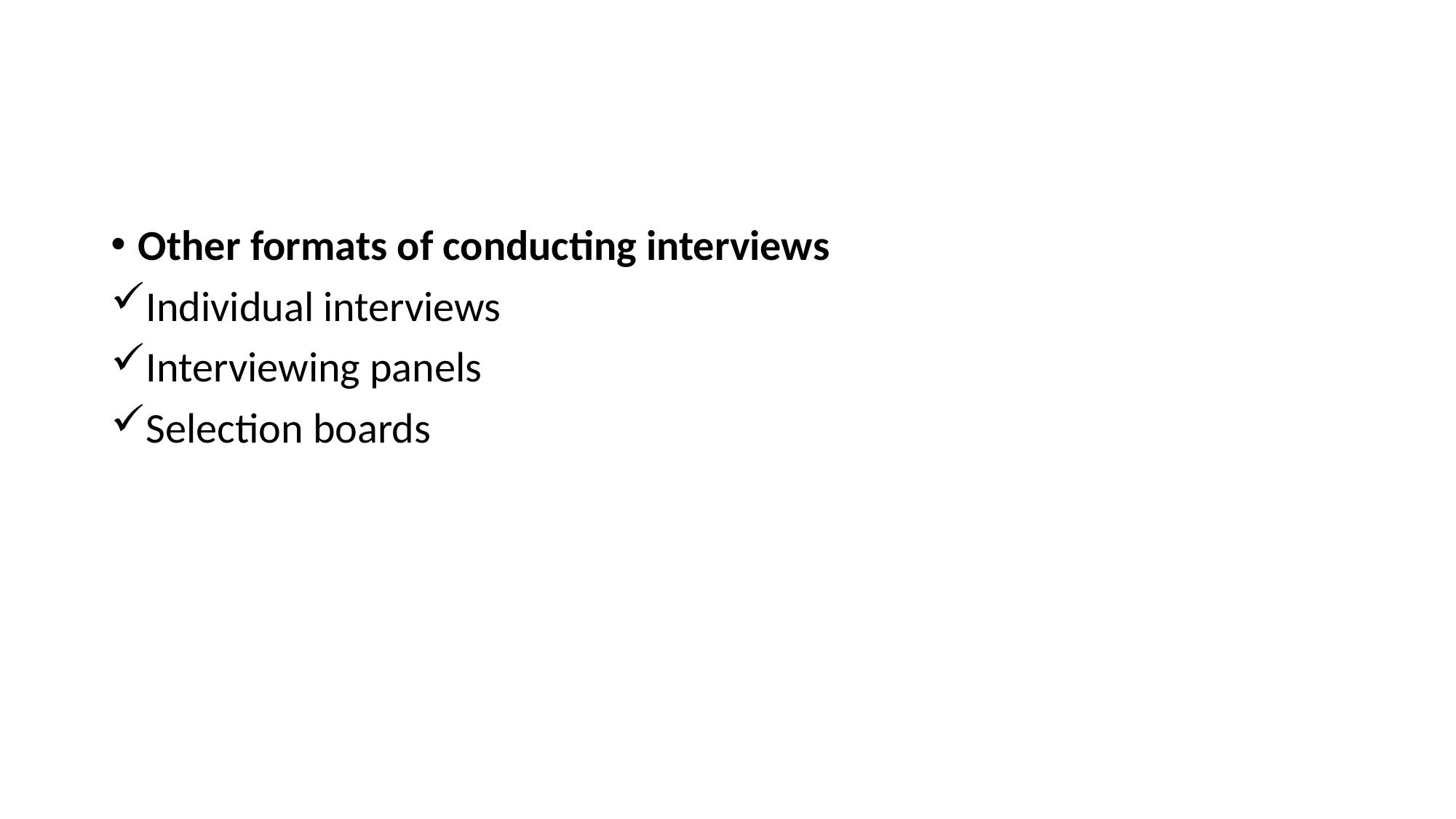

#
Other formats of conducting interviews
Individual interviews
Interviewing panels
Selection boards